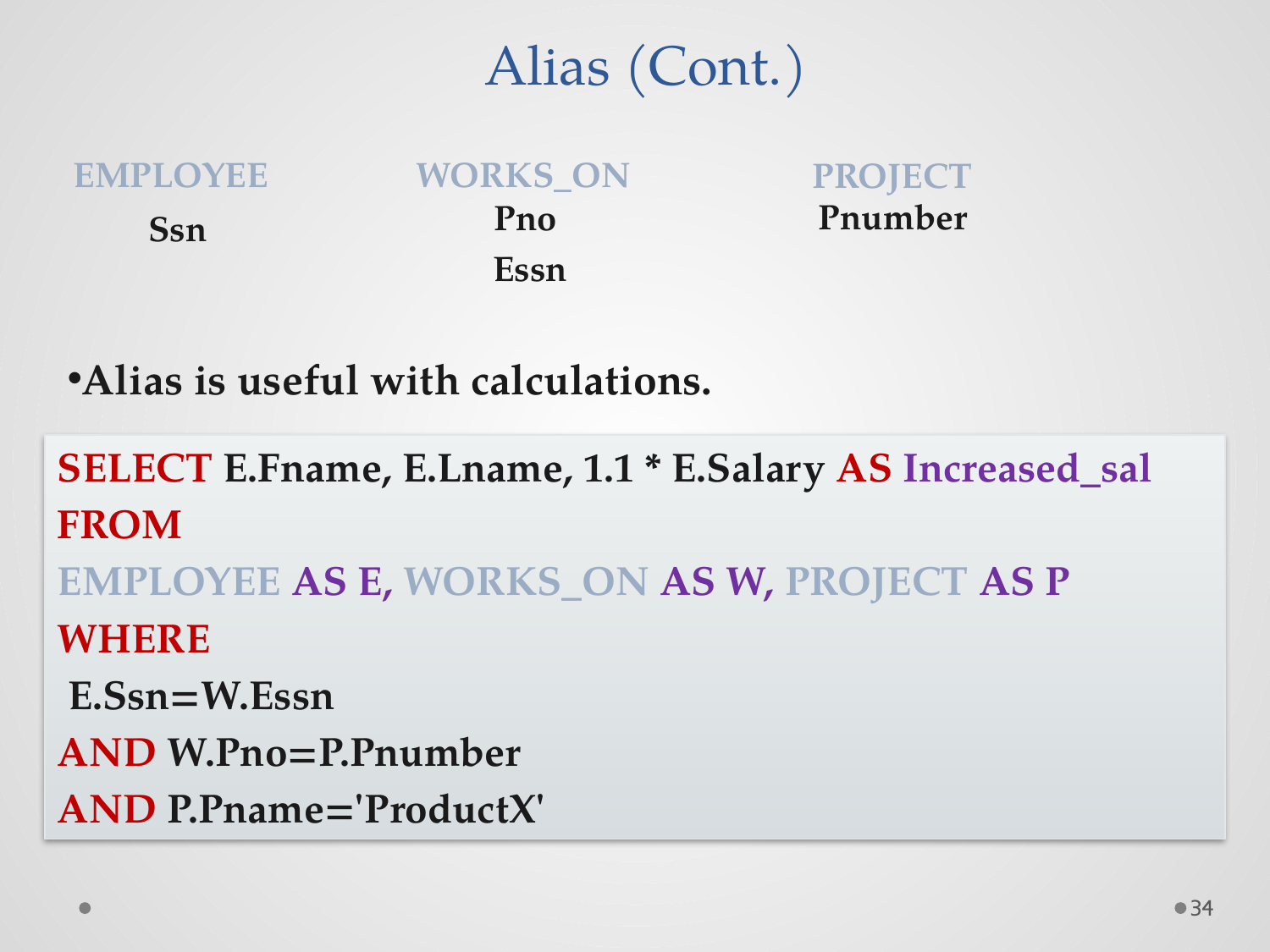

# Alias (Cont.)
EMPLOYEE
WORKS_ON
PROJECT
Pnumber
Pno
Ssn
Essn
Alias is useful with calculations.
SELECT E.Fname, E.Lname, 1.1 * E.Salary AS Increased_sal
FROM
EMPLOYEE AS E, WORKS_ON AS W, PROJECT AS P
WHERE
 E.Ssn=W.Essn
AND W.Pno=P.Pnumber
AND P.Pname='ProductX'

34